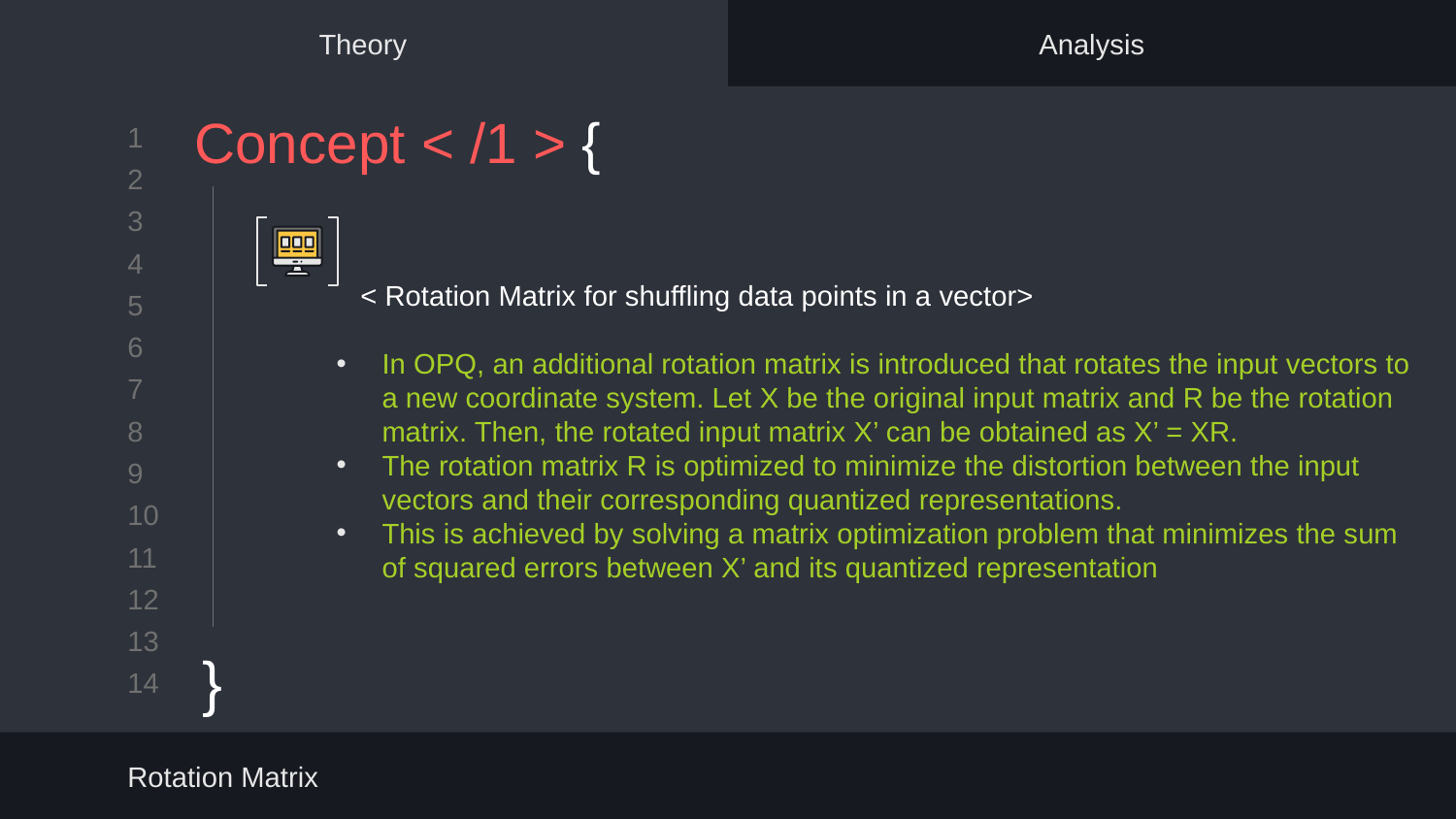

Theory
Analysis
# Concept < /1 > {
   < Rotation Matrix for shuffling data points in a vector>

In OPQ, an additional rotation matrix is introduced that rotates the input vectors to a new coordinate system. Let X be the original input matrix and R be the rotation matrix. Then, the rotated input matrix X’ can be obtained as X’ = XR.
The rotation matrix R is optimized to minimize the distortion between the input vectors and their corresponding quantized representations.
This is achieved by solving a matrix optimization problem that minimizes the sum of squared errors between X’ and its quantized representation
}

Rotation Matrix